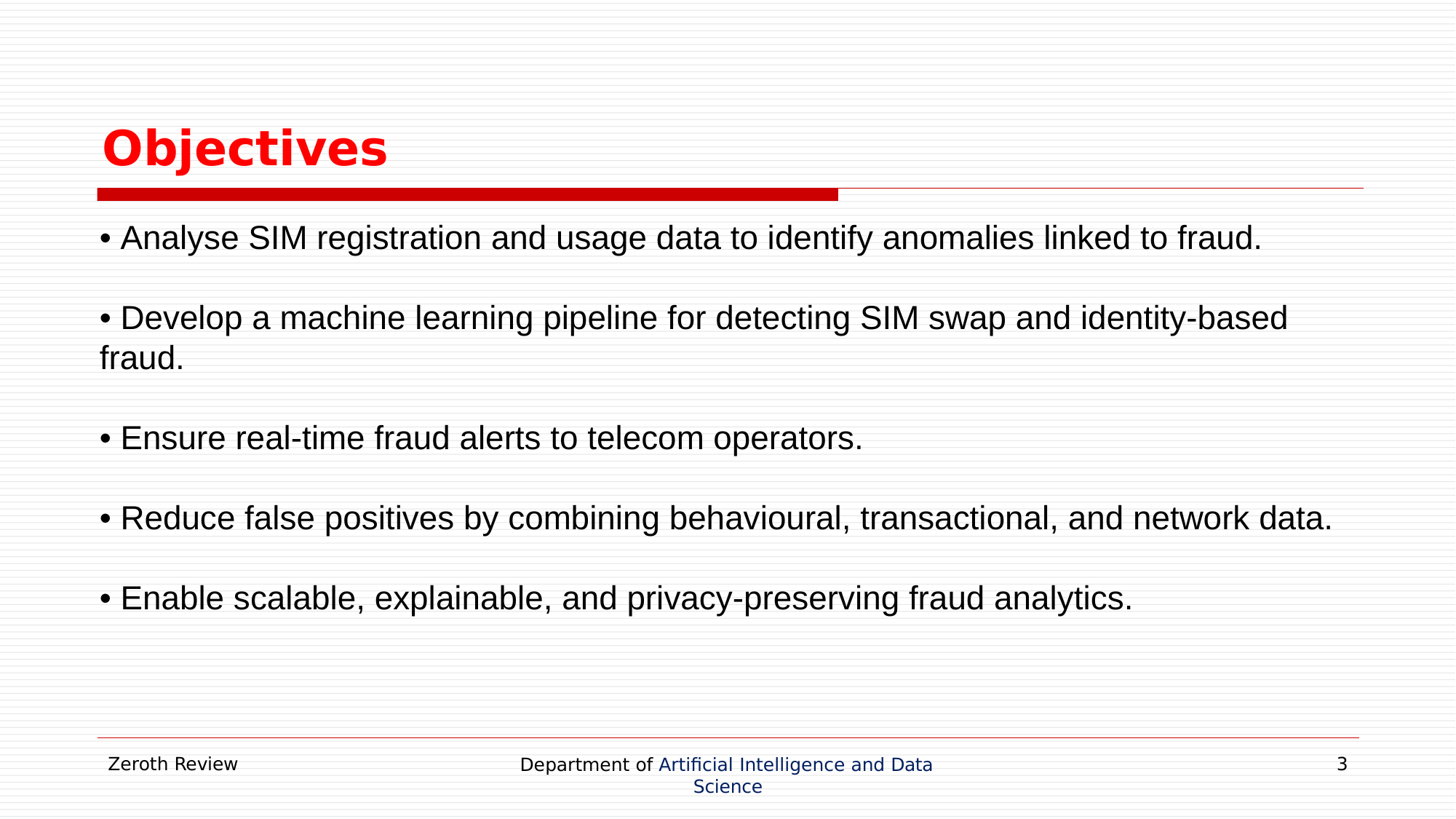

# Objectives
• Analyse SIM registration and usage data to identify anomalies linked to fraud.

• Develop a machine learning pipeline for detecting SIM swap and identity-based fraud.

• Ensure real-time fraud alerts to telecom operators.

• Reduce false positives by combining behavioural, transactional, and network data.

• Enable scalable, explainable, and privacy-preserving fraud analytics.

Zeroth Review
Department of Artificial Intelligence and Data Science
3